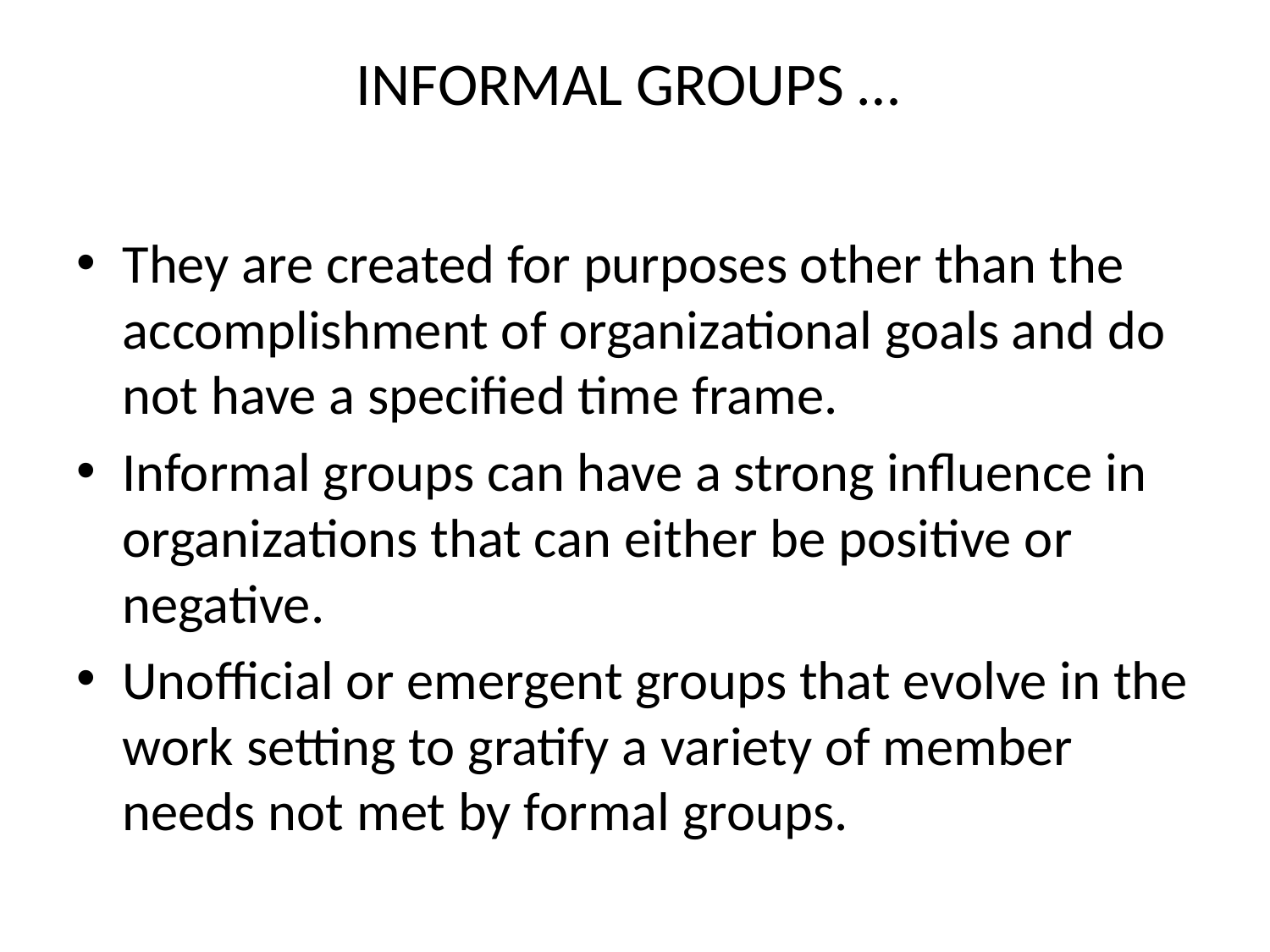

# INFORMAL GROUPS …
They are created for purposes other than the accomplishment of organizational goals and do not have a specified time frame.
Informal groups can have a strong influence in organizations that can either be positive or negative.
Unofficial or emergent groups that evolve in the work setting to gratify a variety of member needs not met by formal groups.